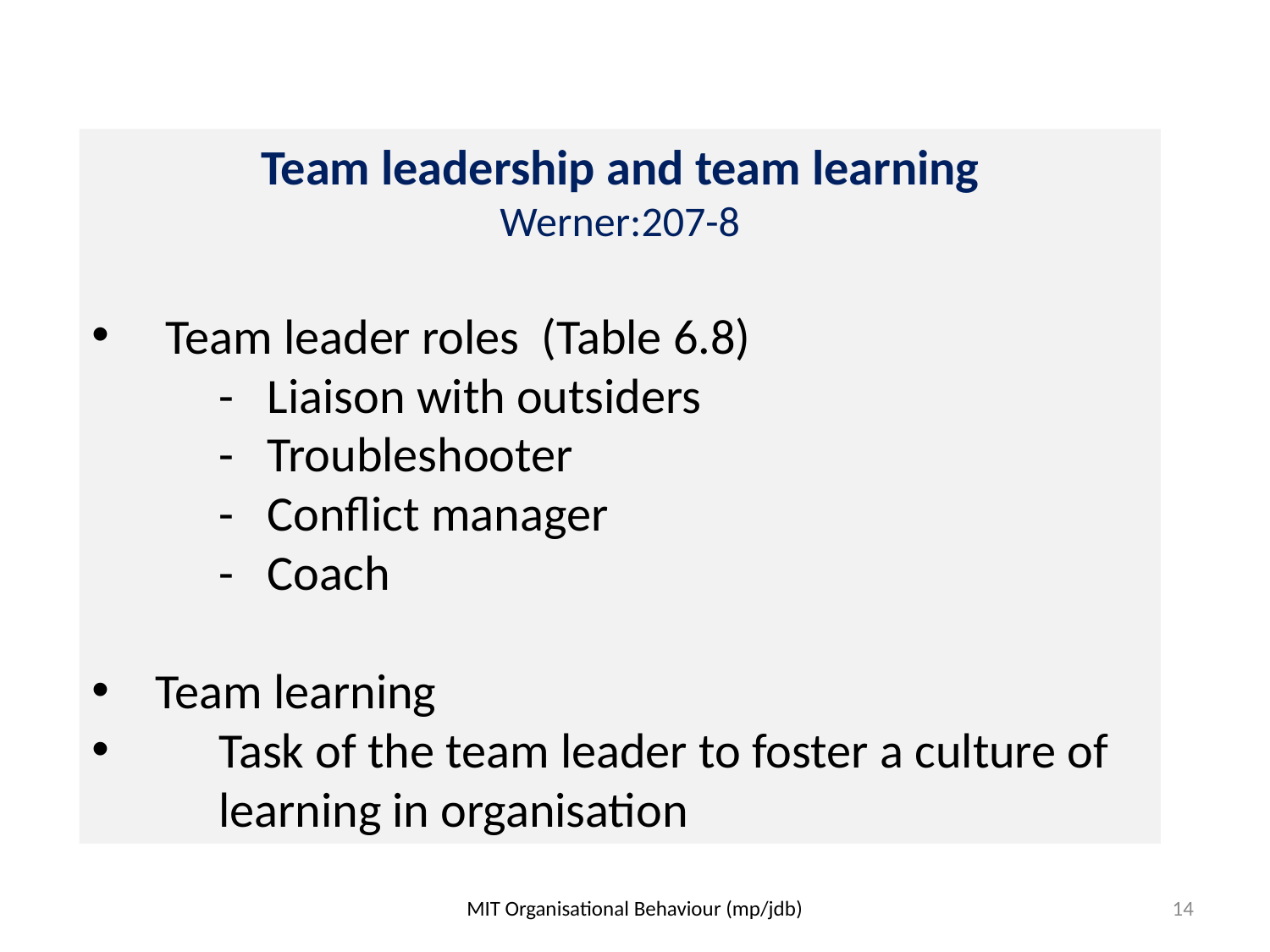

Team leadership and team learning
Werner:207-8

     Team leader roles  (Table 6.8)
	-   Liaison with outsiders
	-   Troubleshooter
	-   Conflict manager
	-   Coach

Team learning
 	Task of the team leader to foster a culture of 	learning in organisation
MIT Organisational Behaviour (mp/jdb)
14